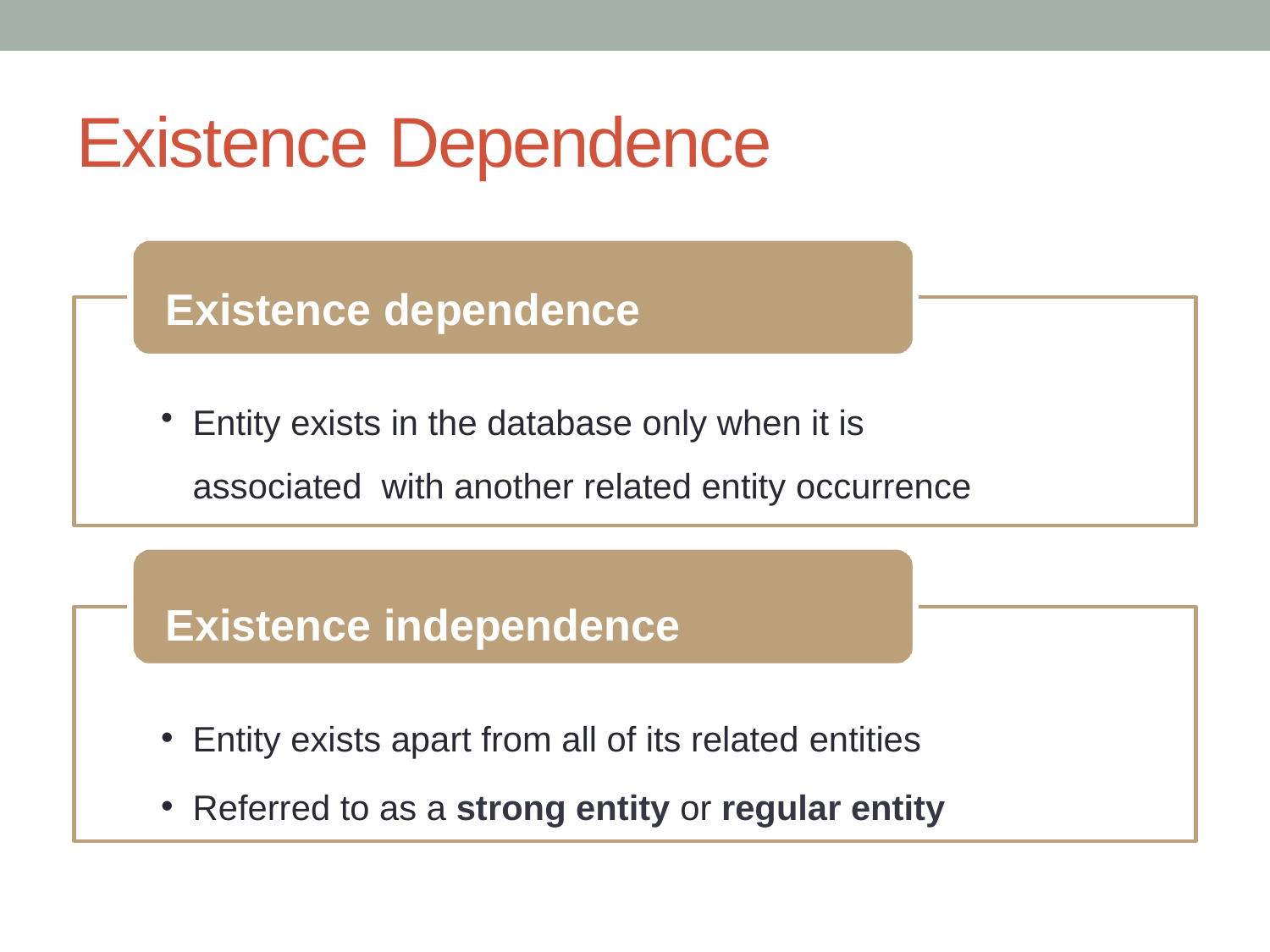

# Existence Dependence

Existence dependence

Entity exists in the database only when it is associated  with another related entity occurrence

Existence independence

Entity exists apart from all of its related entities
Referred to as a strong entity or regular entity